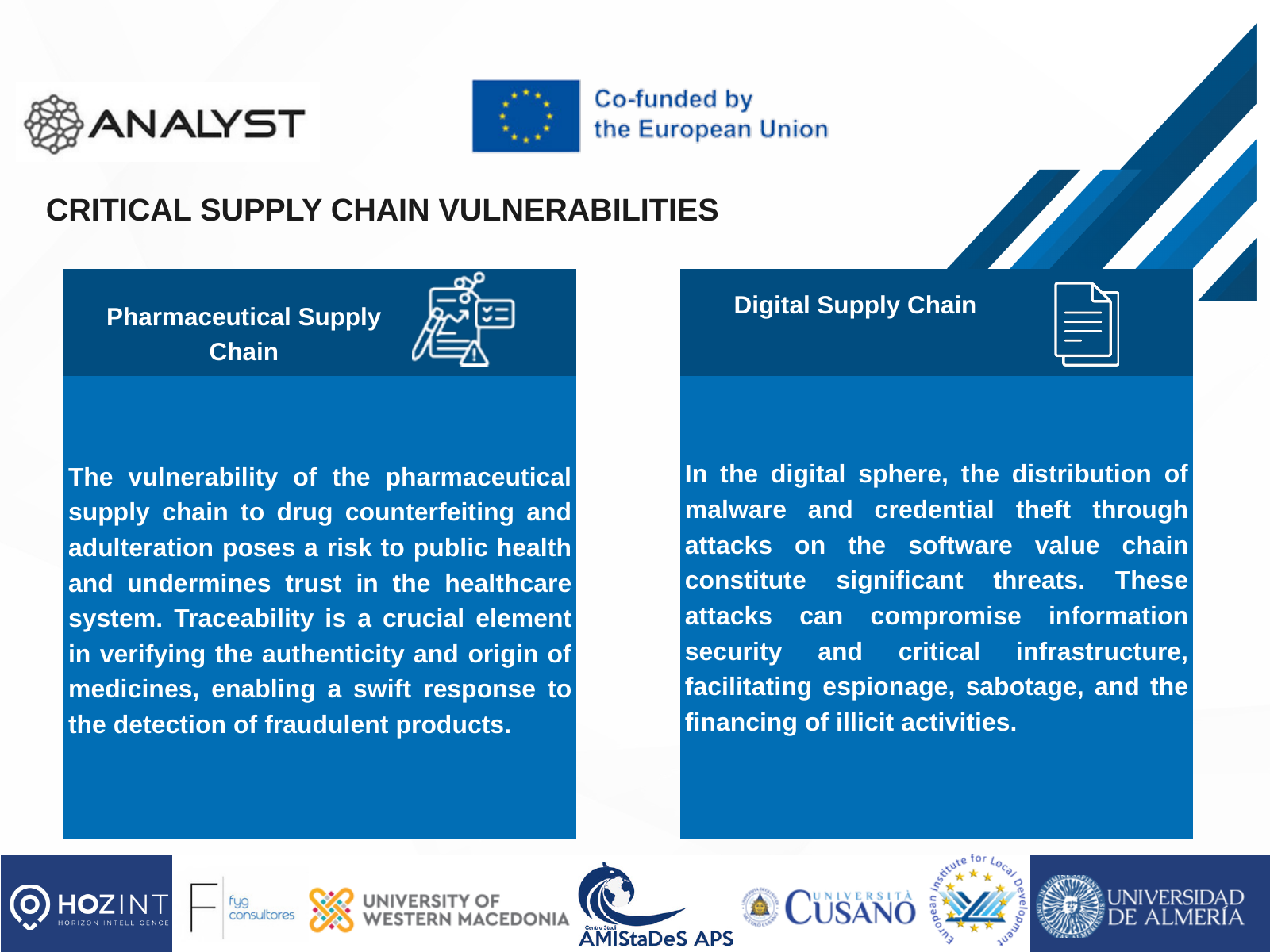

CRITICAL SUPPLY CHAIN VULNERABILITIES

Digital Supply Chain

In the digital sphere, the distribution of malware and credential theft through attacks on the software value chain constitute significant threats. These attacks can compromise information security and critical infrastructure, facilitating espionage, sabotage, and the financing of illicit activities.

The vulnerability of the pharmaceutical supply chain to drug counterfeiting and adulteration poses a risk to public health and undermines trust in the healthcare system. Traceability is a crucial element in verifying the authenticity and origin of medicines, enabling a swift response to the detection of fraudulent products.

Pharmaceutical Supply Chain